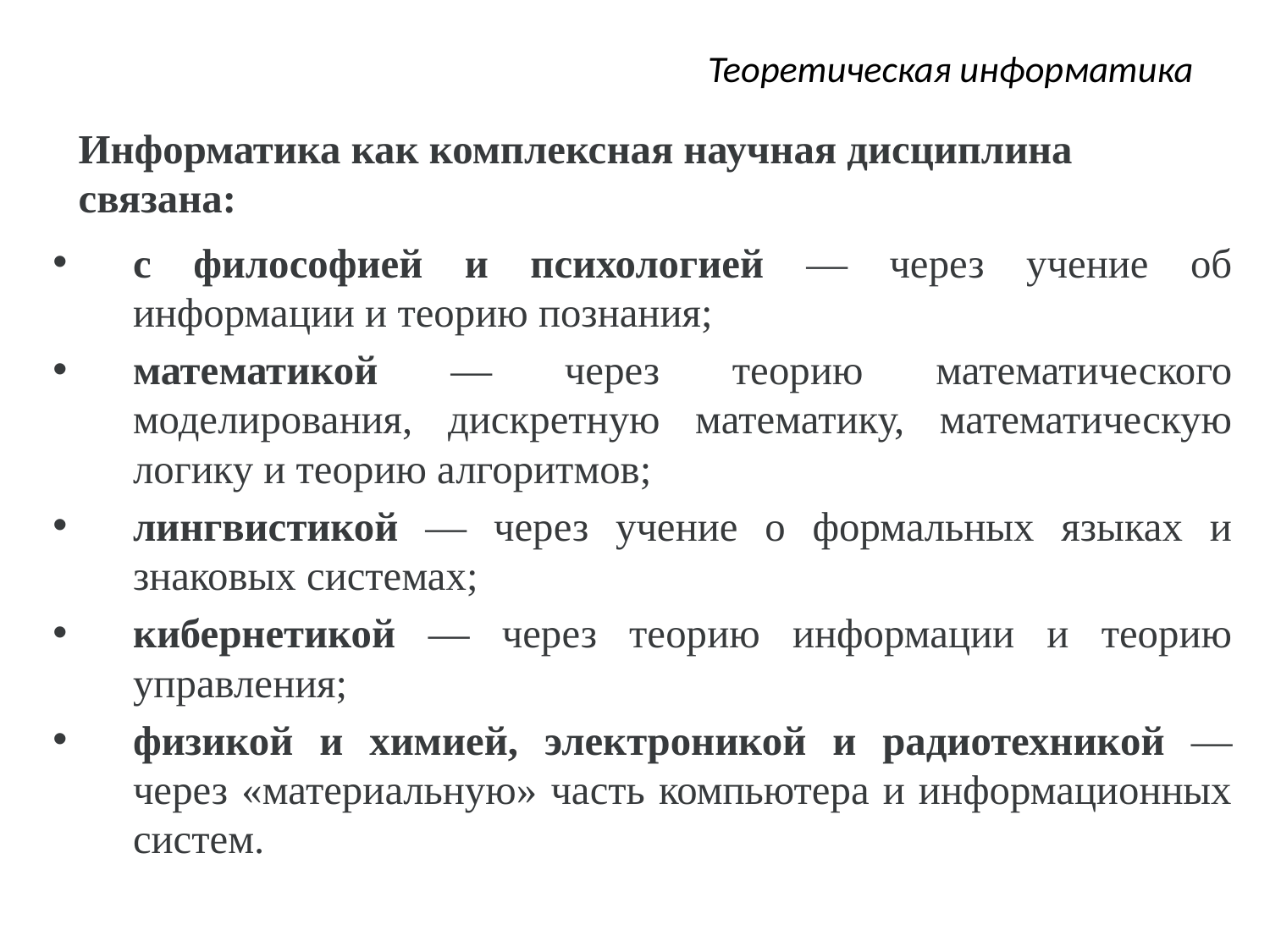

# Теоретическая информатика
Информатика как комплексная научная дисциплина связана:
с философией и психологией — через учение об информации и теорию познания;
математикой — через теорию математического моделирования, дискретную математику, математическую логику и теорию алгоритмов;
лингвистикой — через учение о формальных языках и знаковых системах;
кибернетикой — через теорию информации и теорию управления;
физикой и химией, электроникой и радиотехникой — через «ма­териальную» часть компьютера и информационных систем.